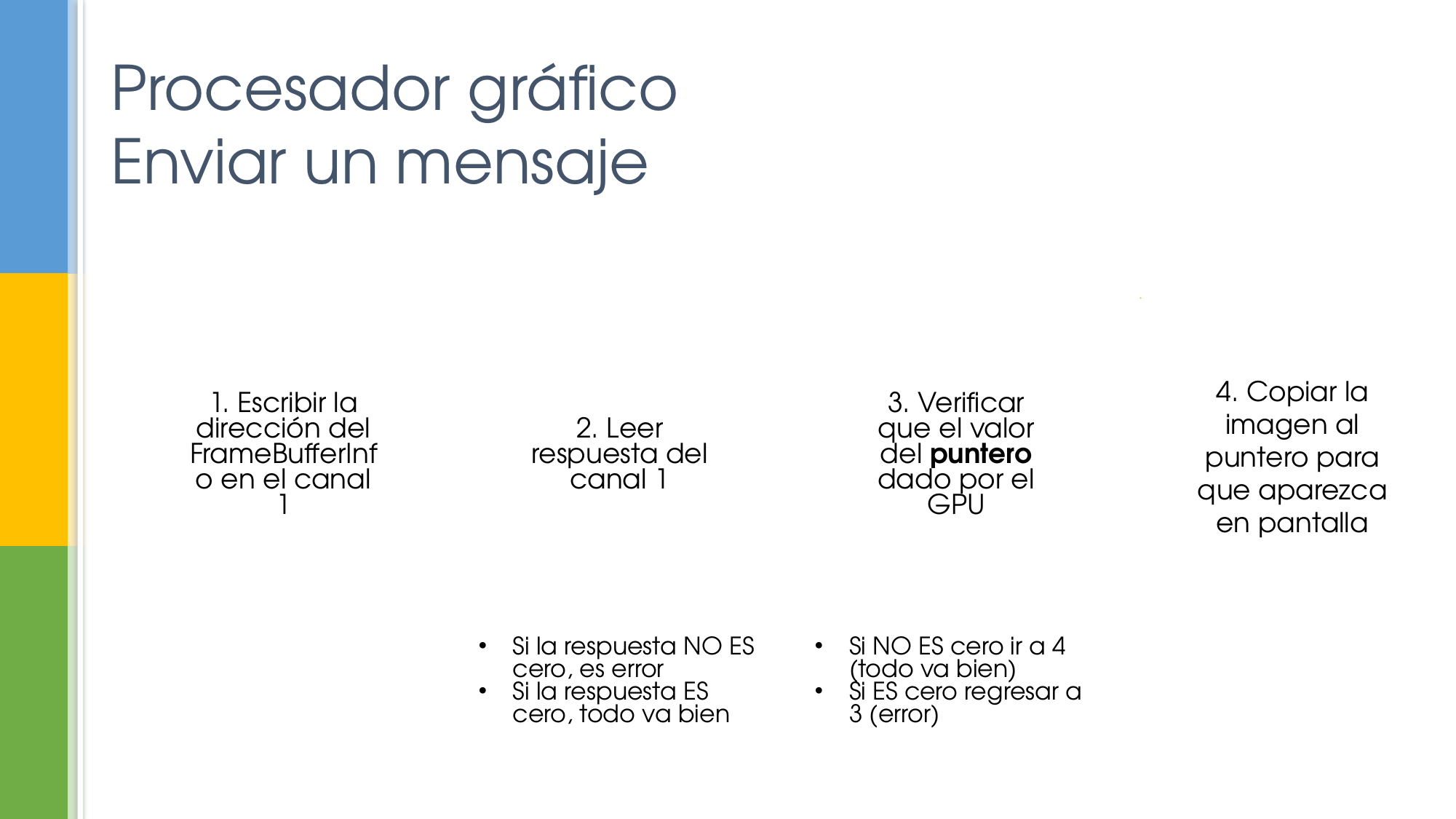

# Procesador gráfico Enviar un mensaje
1. Escribir la dirección del FrameBufferInfo en el canal 1
2. Leer respuesta del canal 1
Si la respuesta NO ES cero, es error
Si la respuesta ES cero, todo va bien
3. Verificar que el valor del puntero dado por el GPU
Si NO ES cero ir a 4 (todo va bien)
Si ES cero regresar a 3 (error)
4. Copiar la imagen al puntero para que aparezca en pantalla